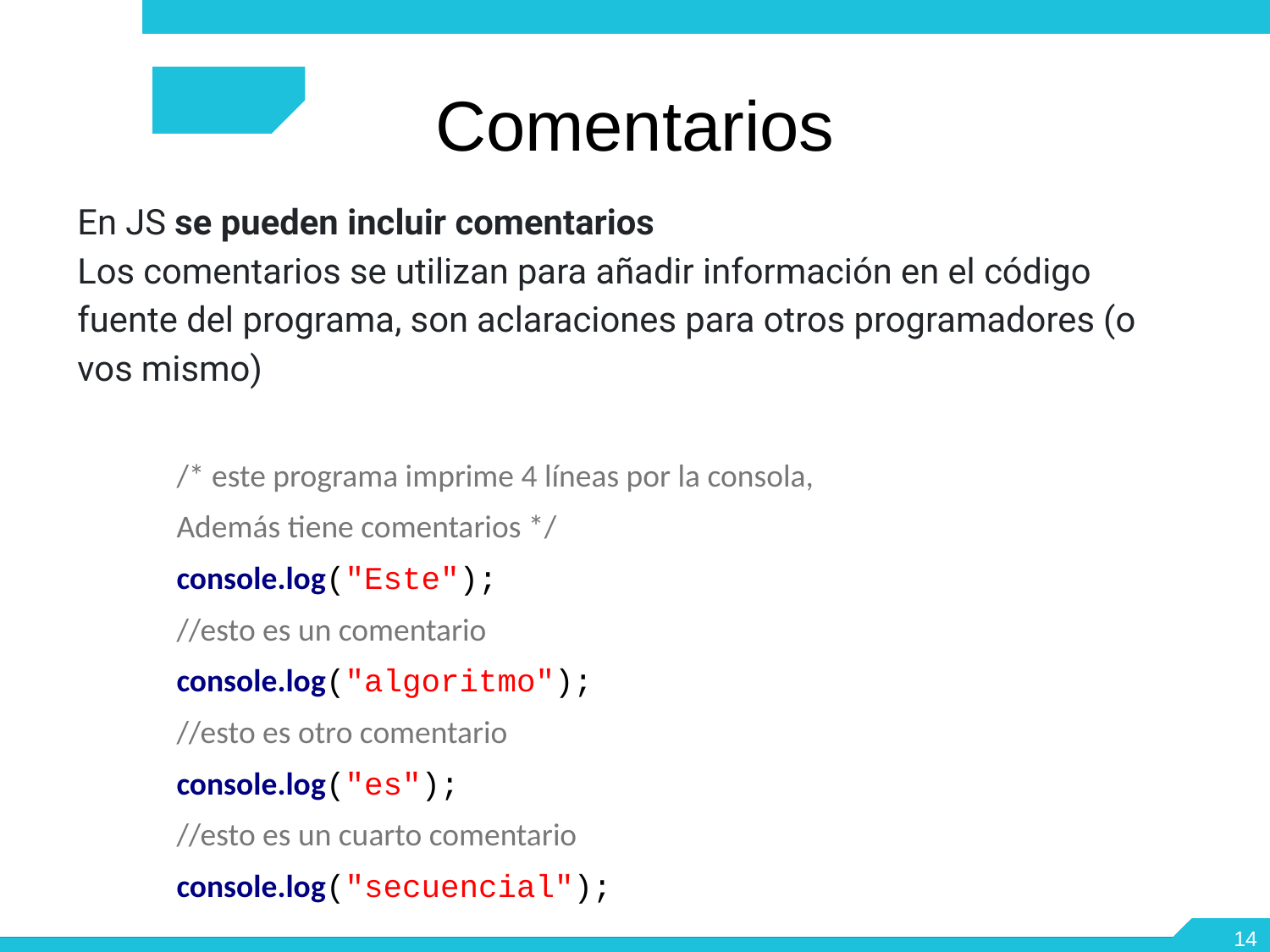

Comentarios
En JS se pueden incluir comentarios
Los comentarios se utilizan para añadir información en el código fuente del programa, son aclaraciones para otros programadores (o vos mismo)

/* este programa imprime 4 líneas por la consola,
Además tiene comentarios */
console.log("Este");
//esto es un comentario
console.log("algoritmo");
//esto es otro comentario
console.log("es");
//esto es un cuarto comentario
console.log("secuencial");
14